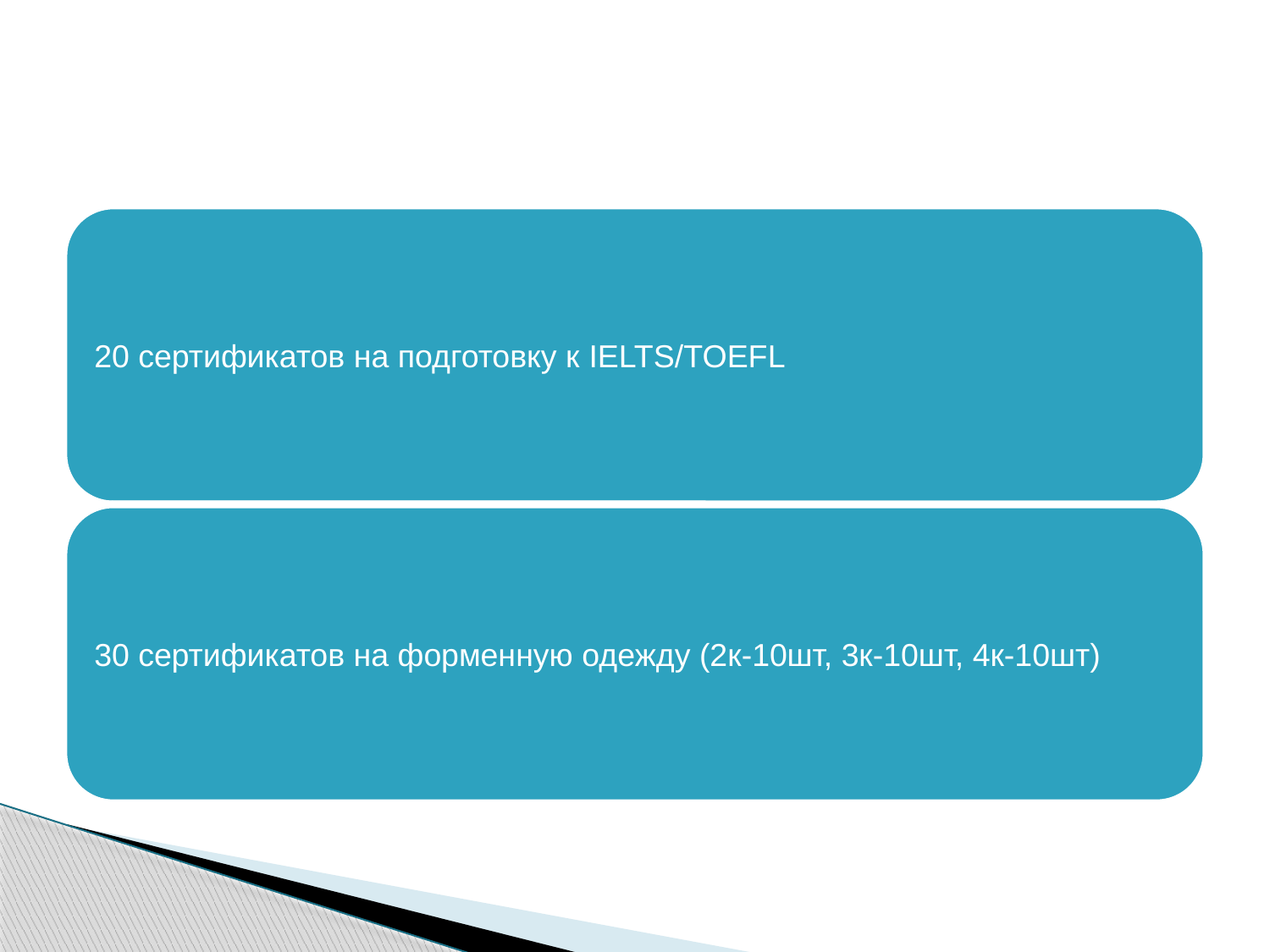

20 сертификатов на подготовку к IELTS/TOEFL
30 сертификатов на форменную одежду (2к-10шт, 3к-10шт, 4к-10шт)